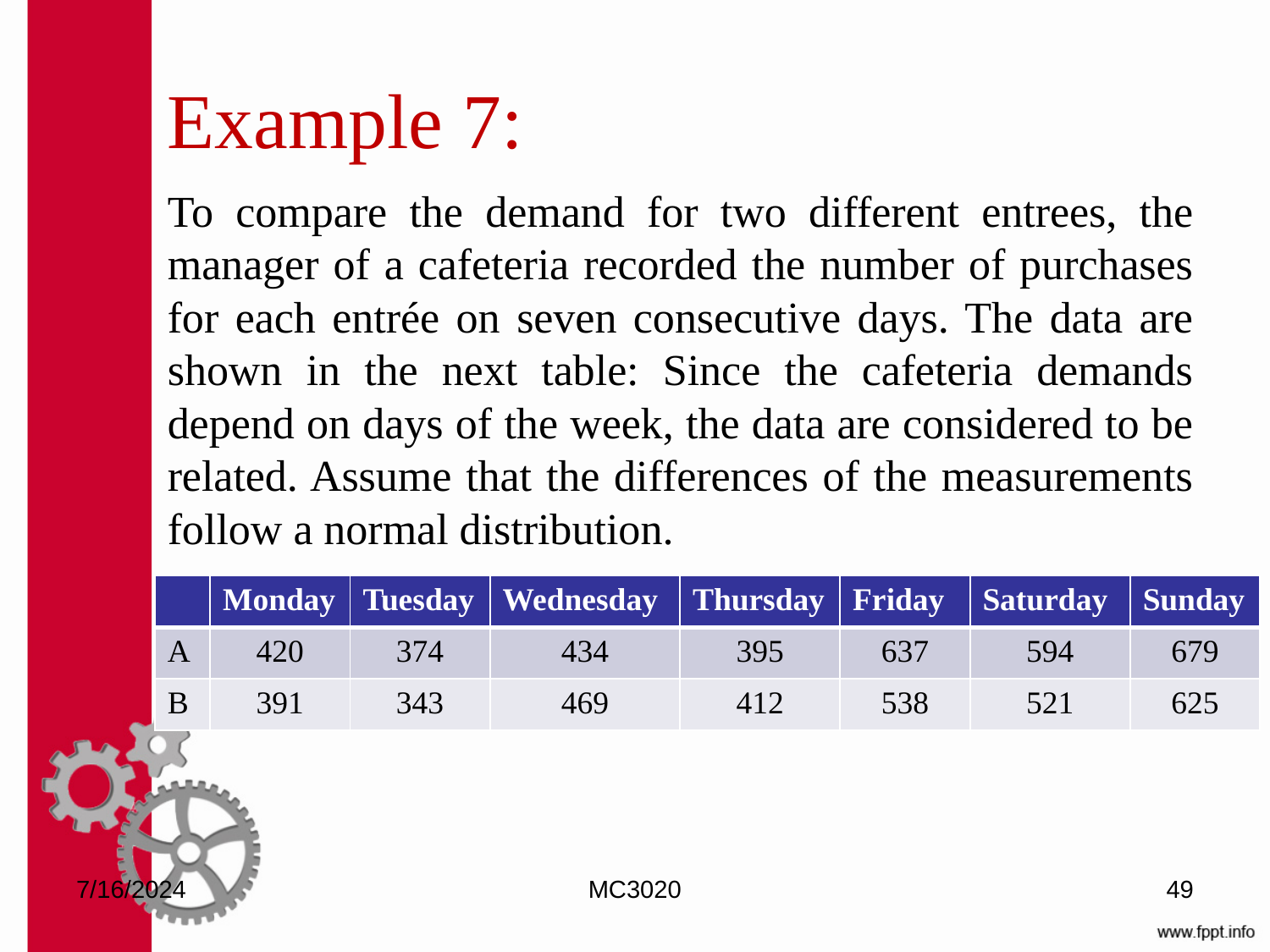

# Example 7:
To compare the demand for two different entrees, the manager of a cafeteria recorded the number of purchases for each entrée on seven consecutive days. The data are shown in the next table: Since the cafeteria demands depend on days of the week, the data are considered to be related. Assume that the differences of the measurements follow a normal distribution.

|  | Monday | Tuesday | Wednesday | Thursday | Friday | Saturday | Sunday |
| --- | --- | --- | --- | --- | --- | --- | --- |
| A | 420 | 374 | 434 | 395 | 637 | 594 | 679 |
| B | 391 | 343 | 469 | 412 | 538 | 521 | 625 |
7/16/2024
MC3020
49